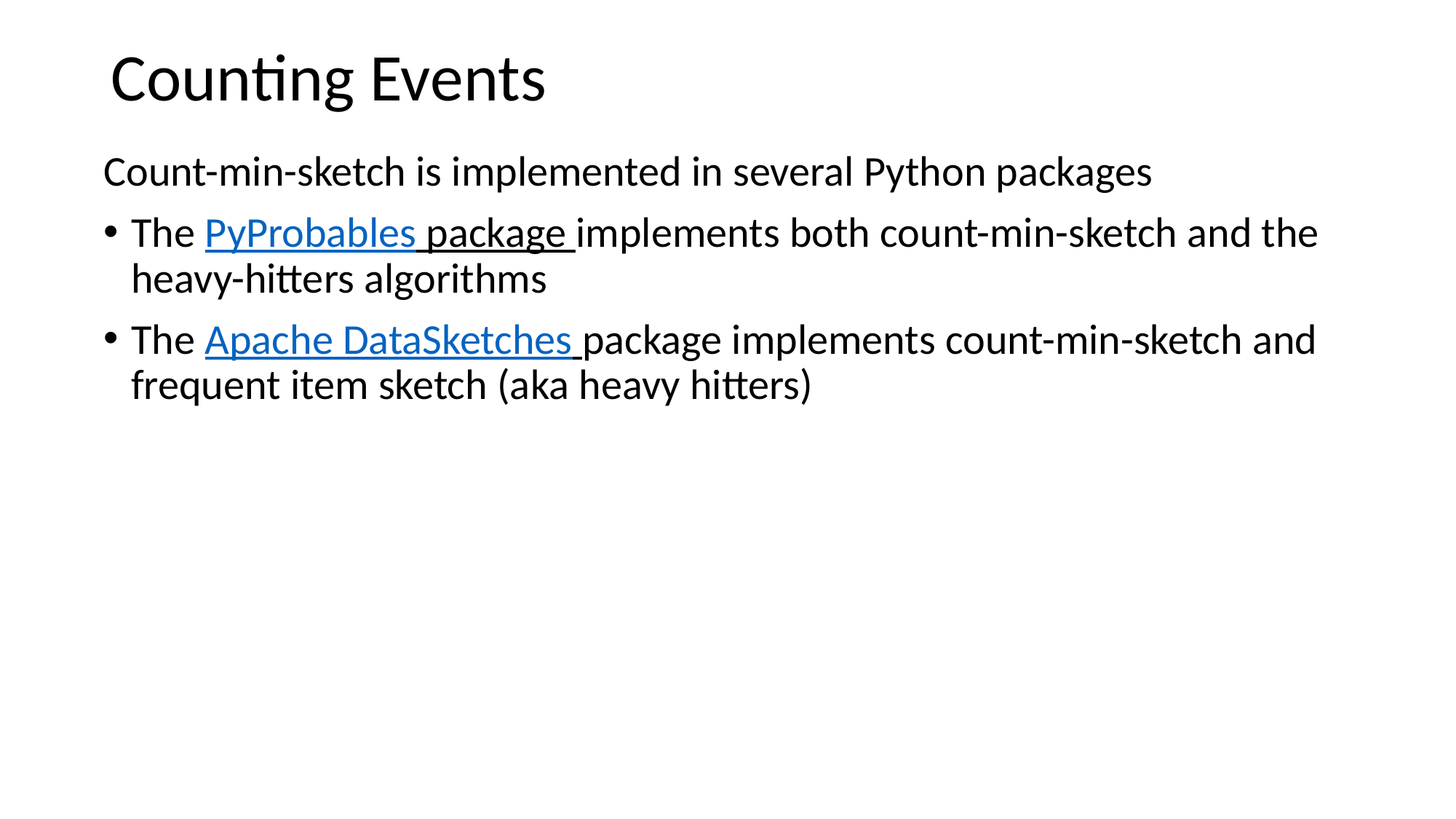

Counting Events
Count-min-sketch is implemented in several Python packages
The PyProbables package implements both count-min-sketch and the heavy-hitters algorithms
The Apache DataSketches package implements count-min-sketch and frequent item sketch (aka heavy hitters)